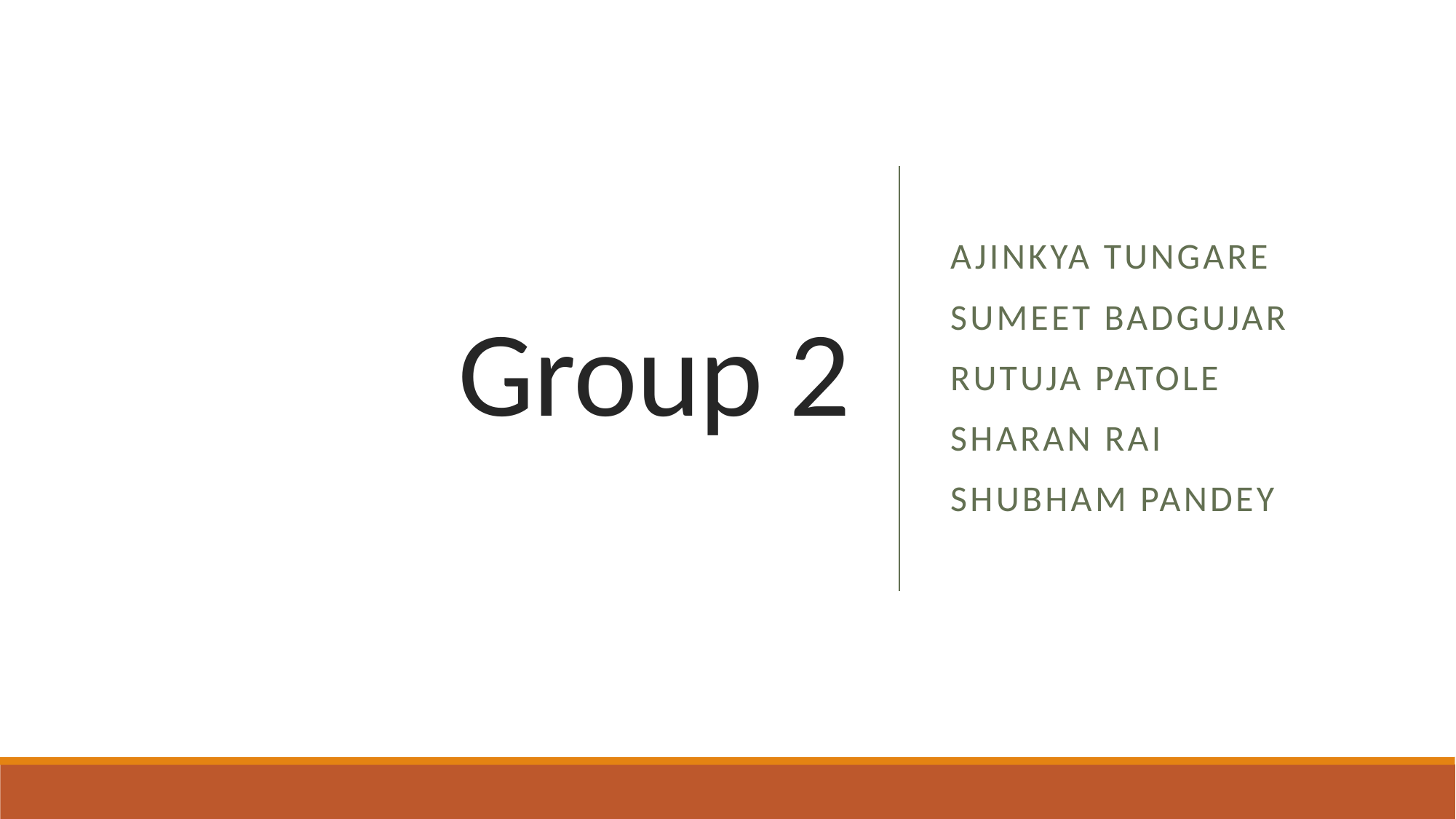

# Group 2
Ajinkya Tungare
Sumeet badgujar
Rutuja patole
Sharan rai
Shubham pandey